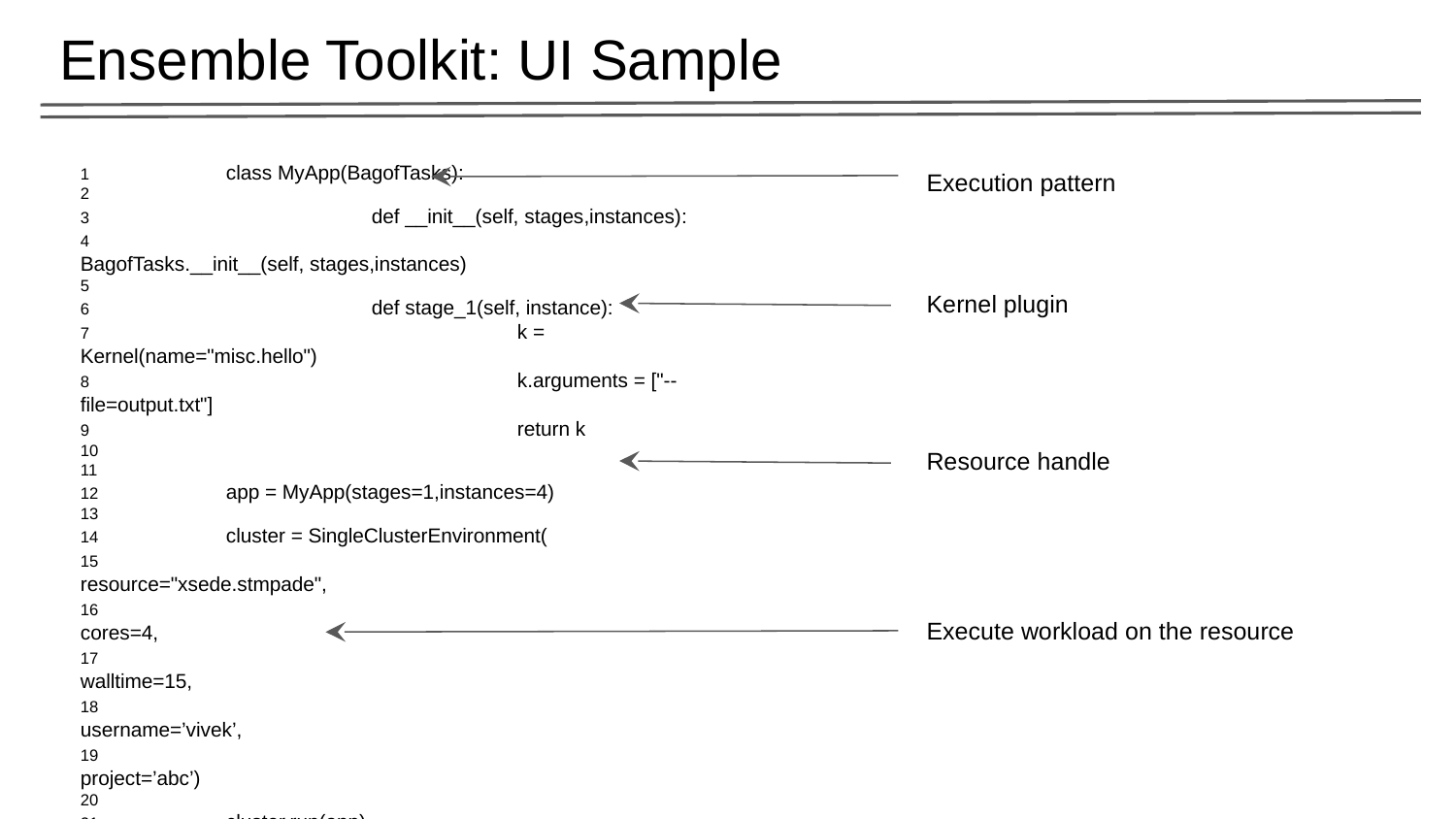

# Ensemble Toolkit: UI Sample
1	class MyApp(BagofTasks):
2
3		def __init__(self, stages,instances):
4			BagofTasks.__init__(self, stages,instances)
5
6		def stage_1(self, instance):
7			k = Kernel(name="misc.hello")
8			k.arguments = ["--file=output.txt"]
9			return k
10
11
12	app = MyApp(stages=1,instances=4)
13
14	cluster = SingleClusterEnvironment(
15				resource="xsede.stmpade",
16				cores=4,
17				walltime=15,
18				username=’vivek’,
19				project=’abc’)
20
21	cluster.run(app)

Execution pattern
Kernel plugin
Resource handle
Execute workload on the resource